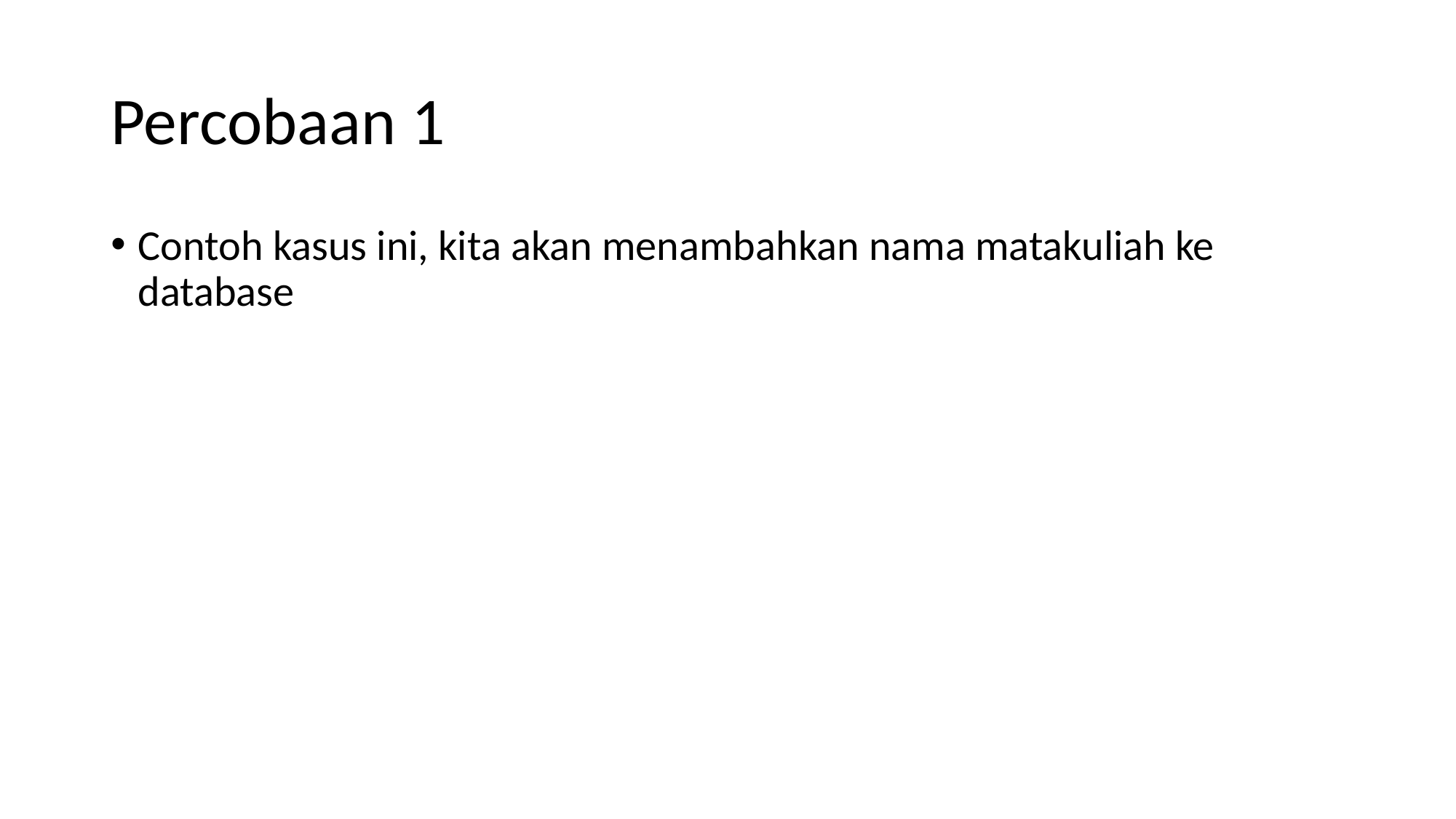

# Percobaan 1
Contoh kasus ini, kita akan menambahkan nama matakuliah ke database